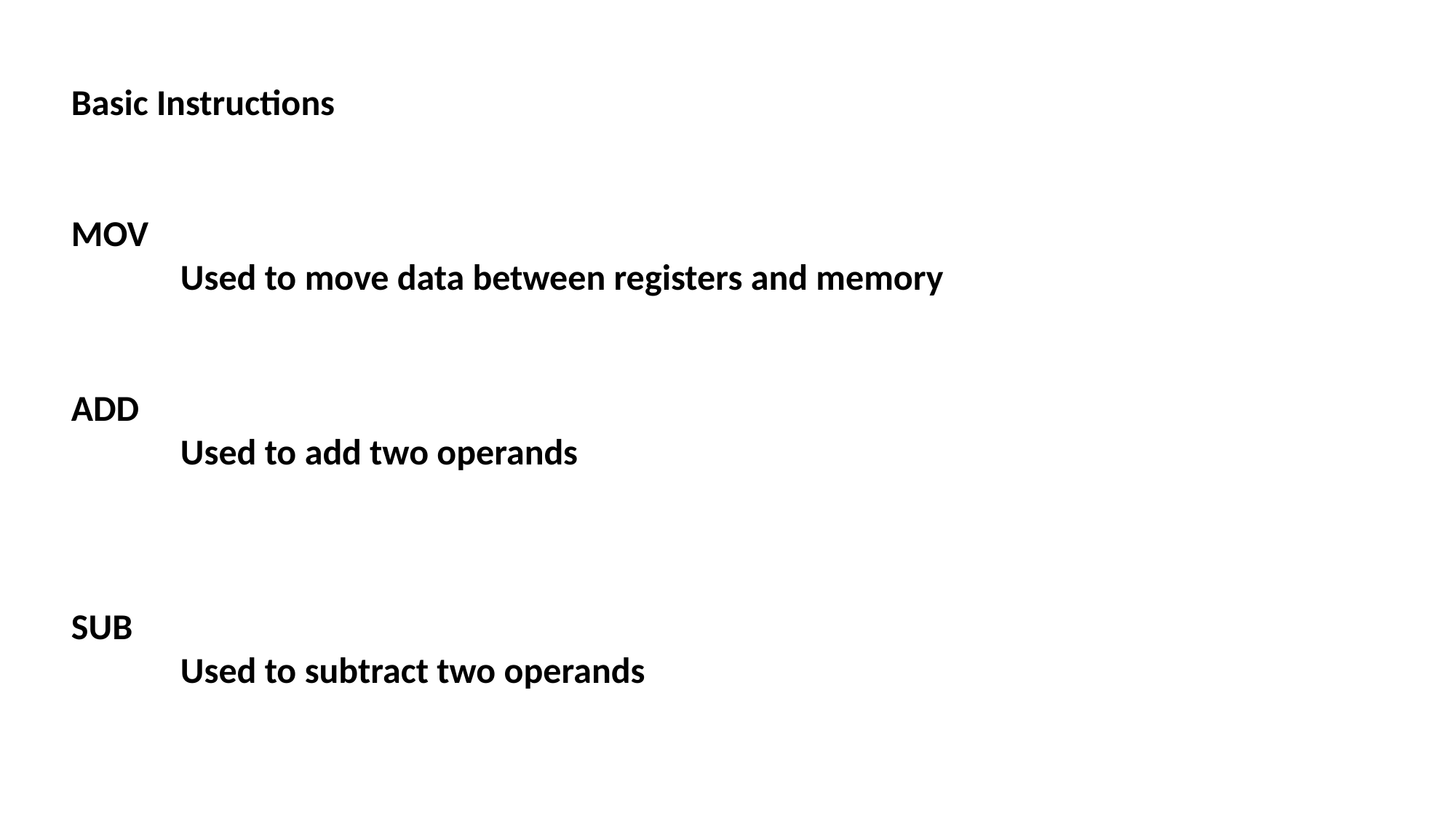

Basic Instructions

MOV
	Used to move data between registers and memory

ADD
	Used to add two operands

SUB
	Used to subtract two operands